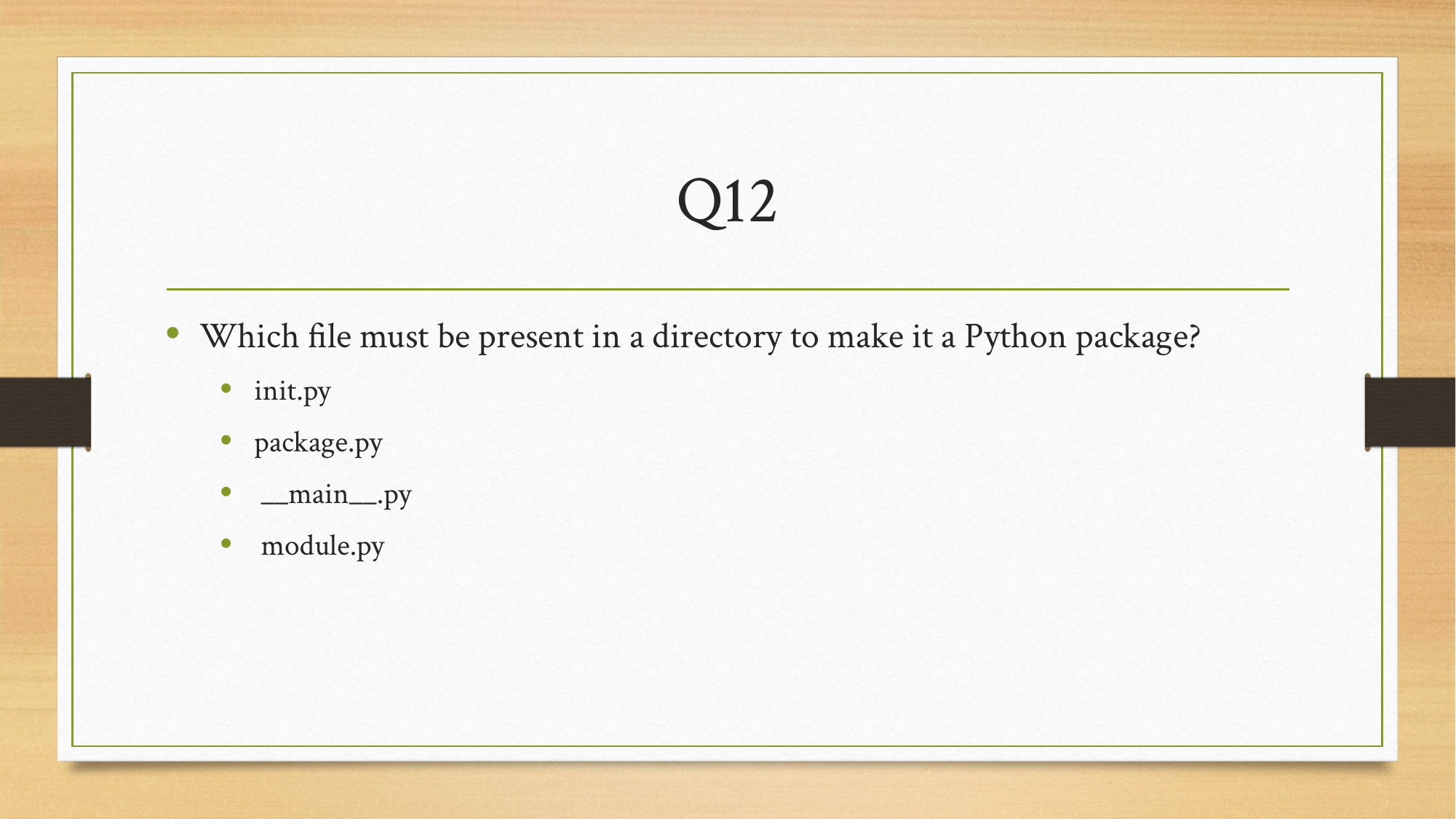

# Q12
Which file must be present in a directory to make it a Python package?
init.py
package.py
 __main__.py
 module.py